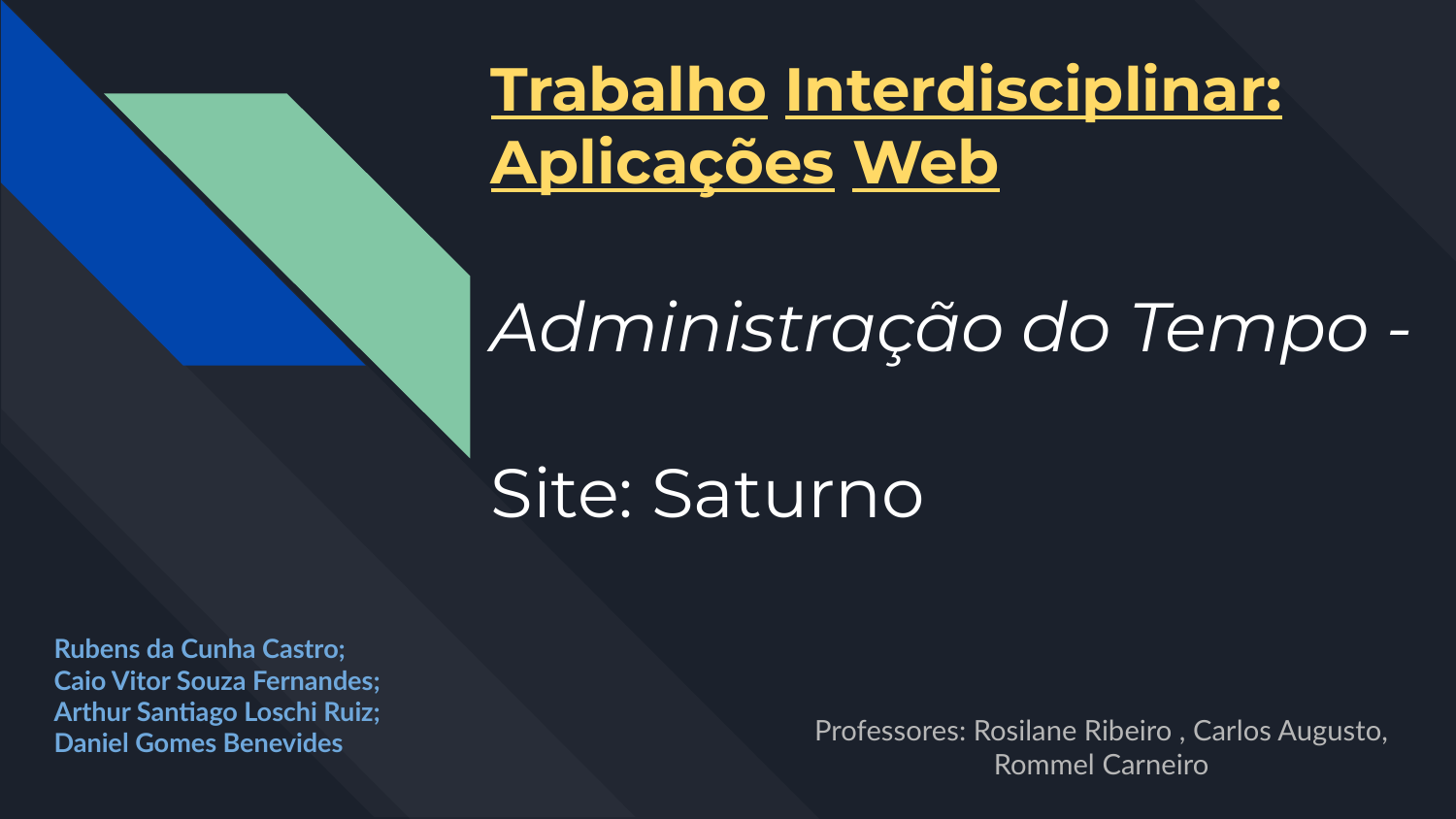

# Trabalho Interdisciplinar: Aplicações Web

Administração do Tempo -

Site: Saturno

Rubens da Cunha Castro;
Caio Vitor Souza Fernandes;
Arthur Santiago Loschi Ruiz;        Daniel Gomes Benevides
Professores: Rosilane Ribeiro , Carlos Augusto, Rommel Carneiro